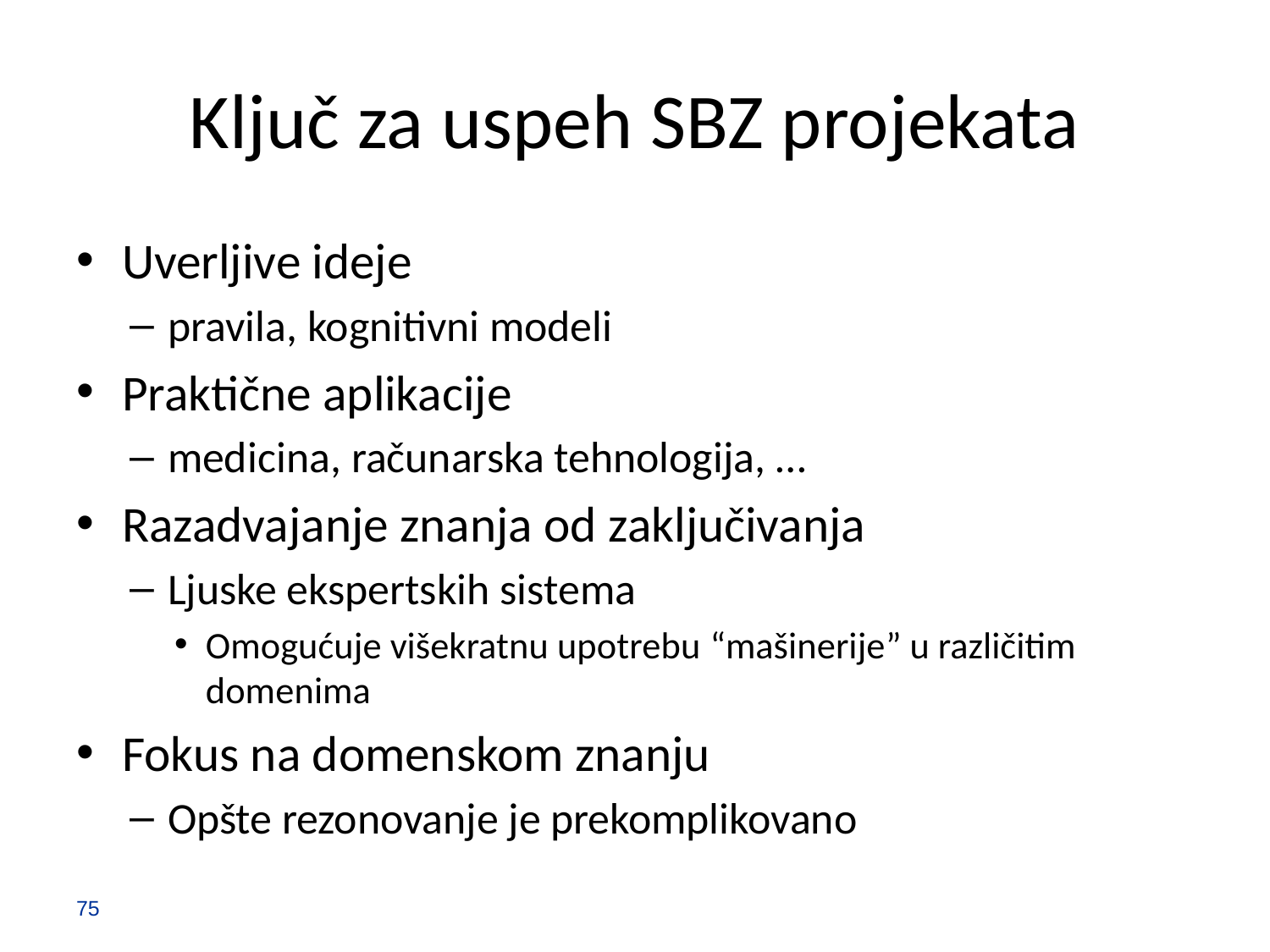

# Ključ za uspeh SBZ projekata
Uverljive ideje
pravila, kognitivni modeli
Praktične aplikacije
medicina, računarska tehnologija, …
Razadvajanje znanja od zaključivanja
Ljuske ekspertskih sistema
Omogućuje višekratnu upotrebu “mašinerije” u različitim domenima
Fokus na domenskom znanju
Opšte rezonovanje je prekomplikovano
75